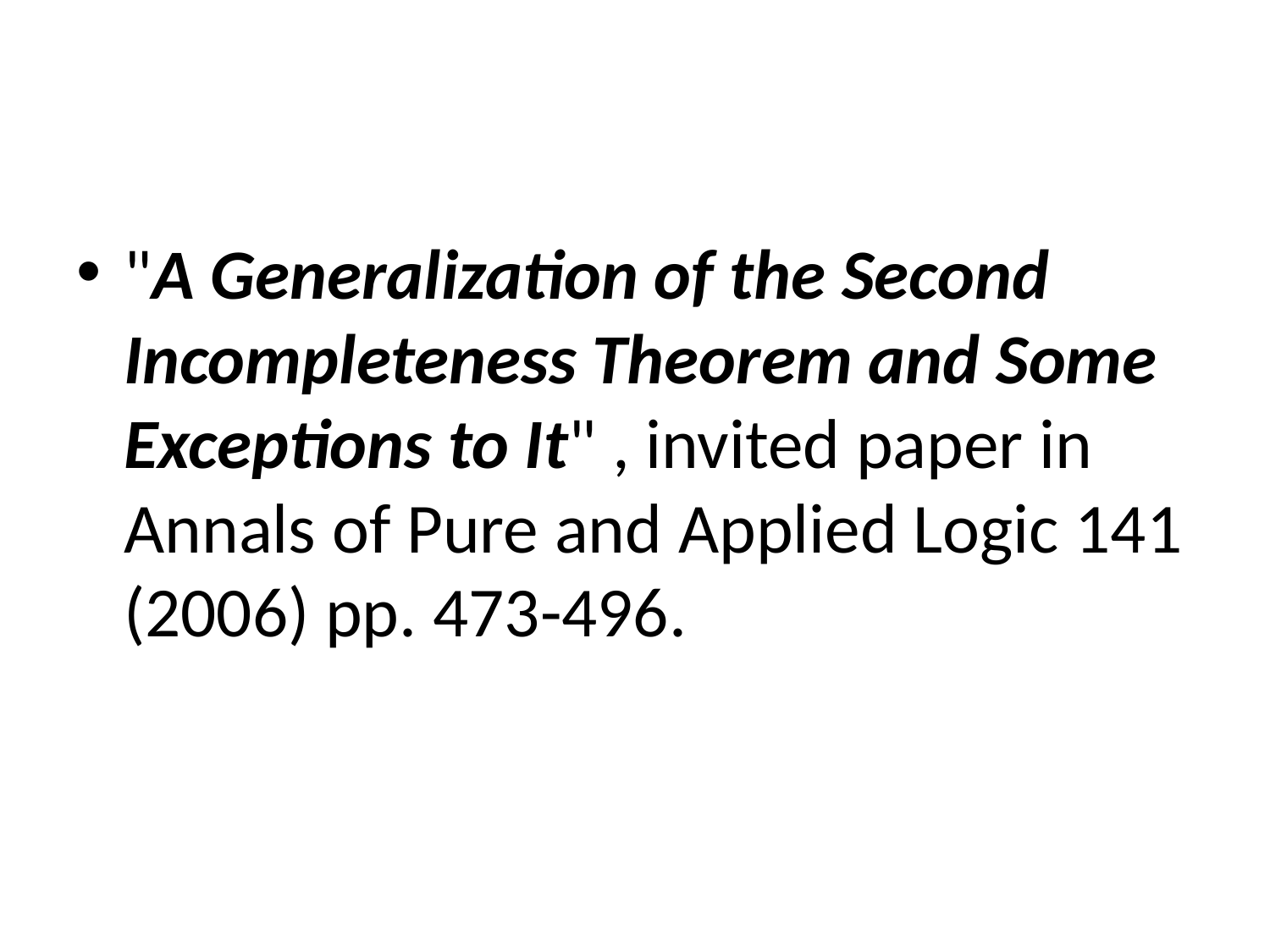

#
"A Generalization of the Second Incompleteness Theorem and Some Exceptions to It" , invited paper in Annals of Pure and Applied Logic 141 (2006) pp. 473-496.